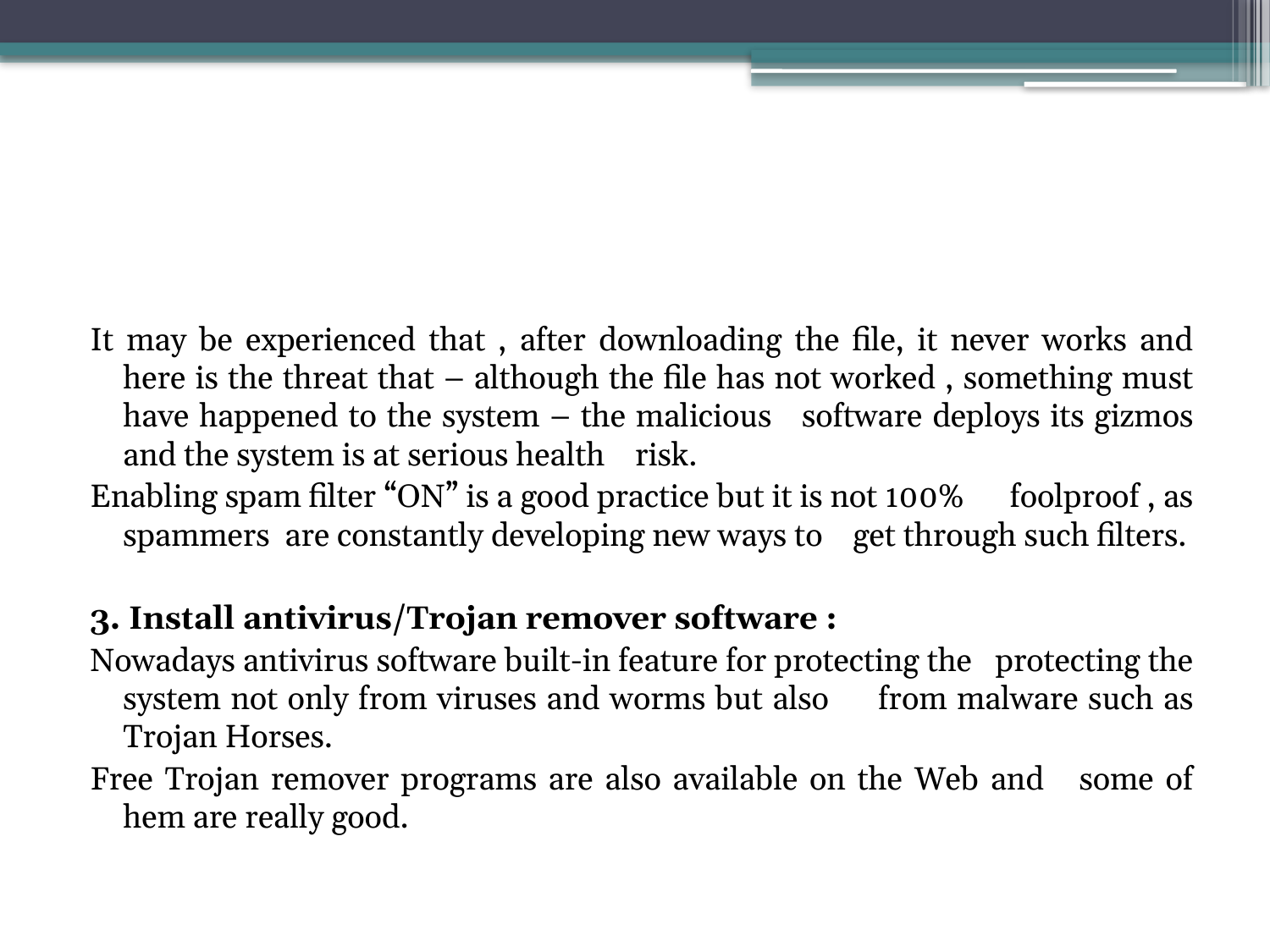

#
It may be experienced that , after downloading the file, it never works and here is the threat that – although the file has not worked , something must have happened to the system – the malicious   software deploys its gizmos and the system is at serious health    risk.
Enabling spam filter “ON” is a good practice but it is not 100%      foolproof , as spammers  are constantly developing new ways to    get through such filters.

3. Install antivirus/Trojan remover software :
Nowadays antivirus software built-in feature for protecting the   protecting the system not only from viruses and worms but also     from malware such as Trojan Horses.
Free Trojan remover programs are also available on the Web and   some of hem are really good.